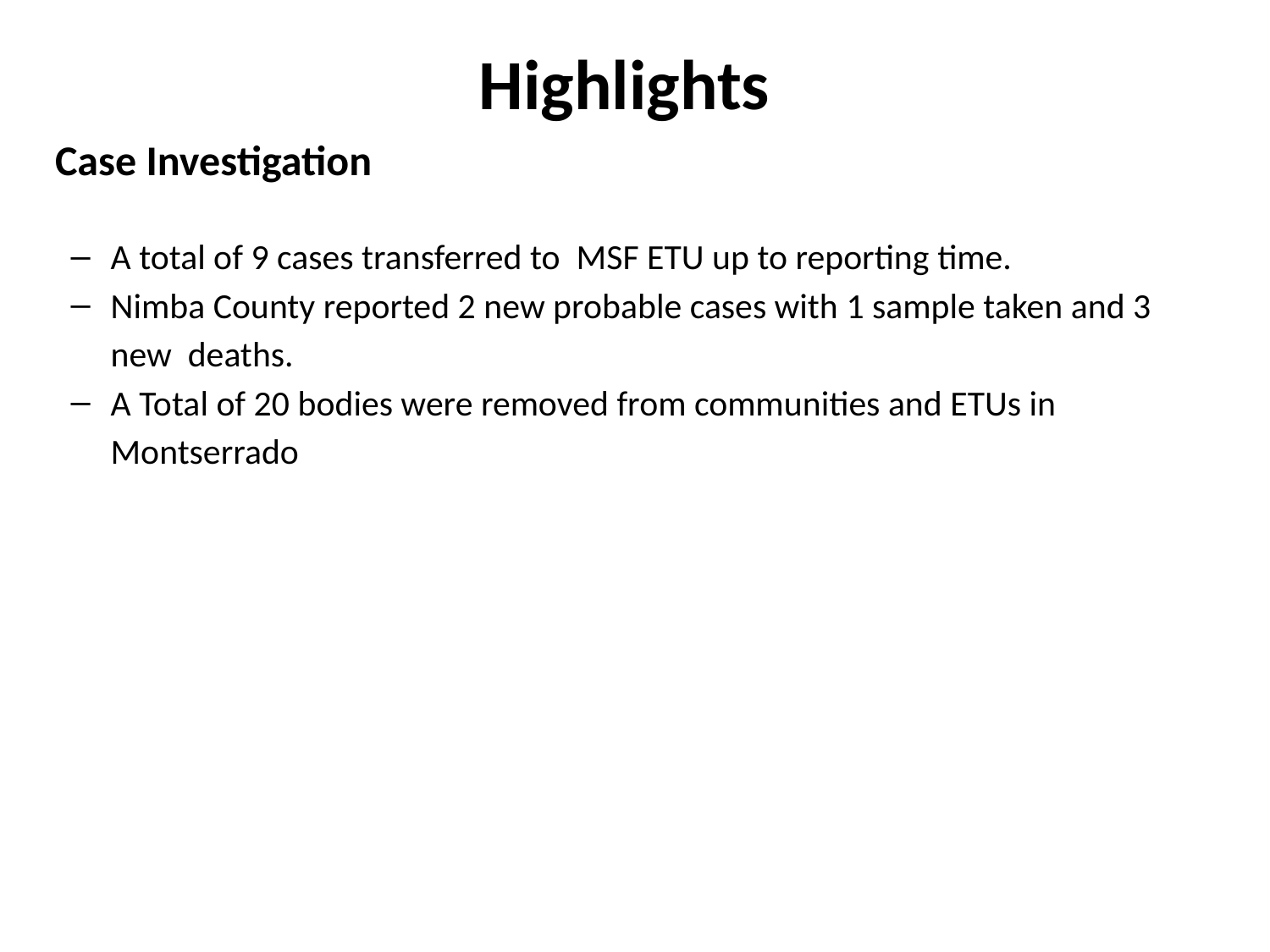

# Highlights
Case Investigation

A total of 9 cases transferred to  MSF ETU up to reporting time.
Nimba County reported 2 new probable cases with 1 sample taken and 3 new  deaths.
A Total of 20 bodies were removed from communities and ETUs in  Montserrado